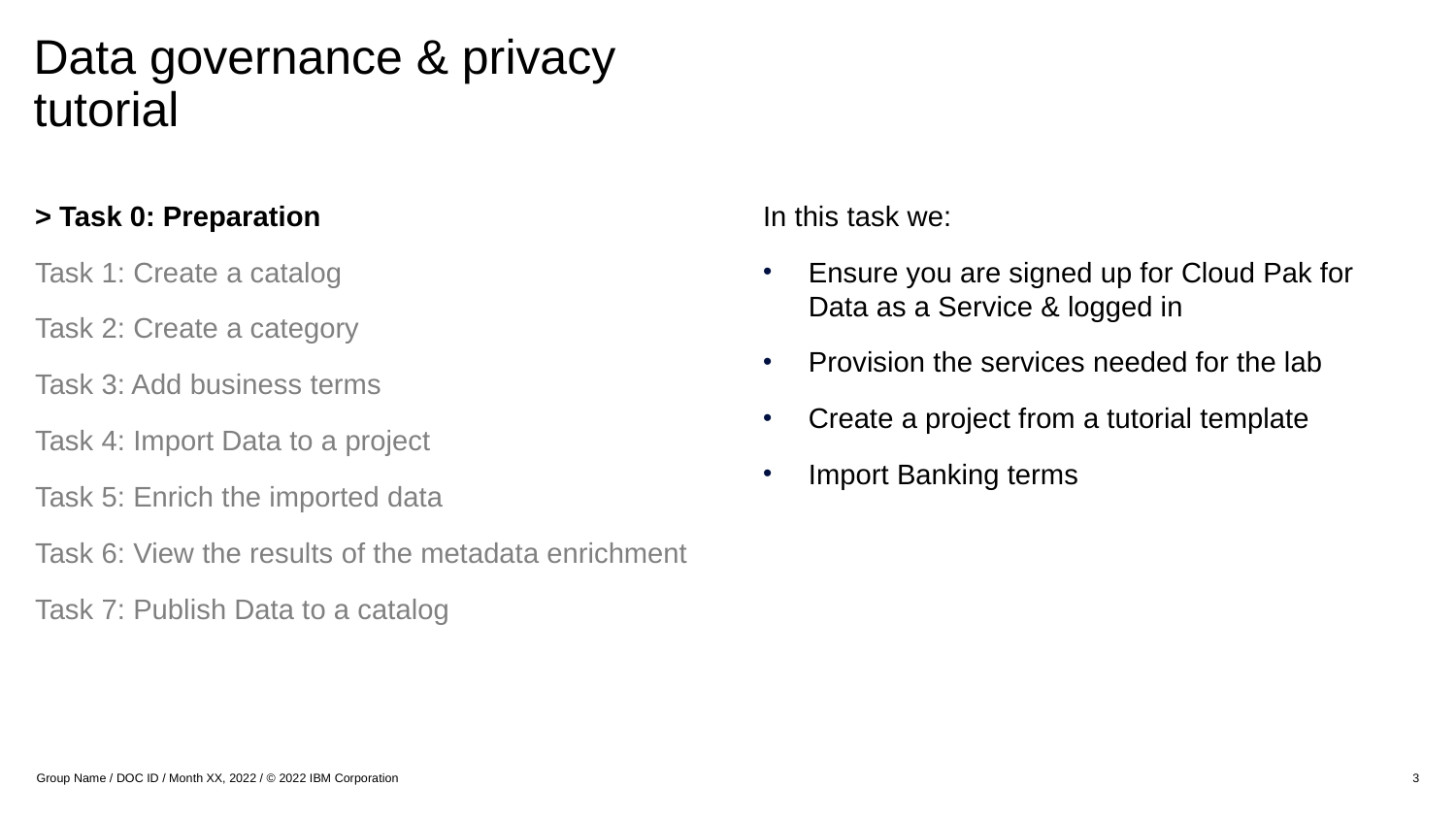

# Data governance & privacy tutorial
> Task 0: Preparation
Task 1: Create a catalog
Task 2: Create a category
Task 3: Add business terms
Task 4: Import Data to a project
Task 5: Enrich the imported data
Task 6: View the results of the metadata enrichment
Task 7: Publish Data to a catalog

In this task we:
Ensure you are signed up for Cloud Pak for Data as a Service & logged in
Provision the services needed for the lab
Create a project from a tutorial template
Import Banking terms
Group Name / DOC ID / Month XX, 2022 / © 2022 IBM Corporation
3